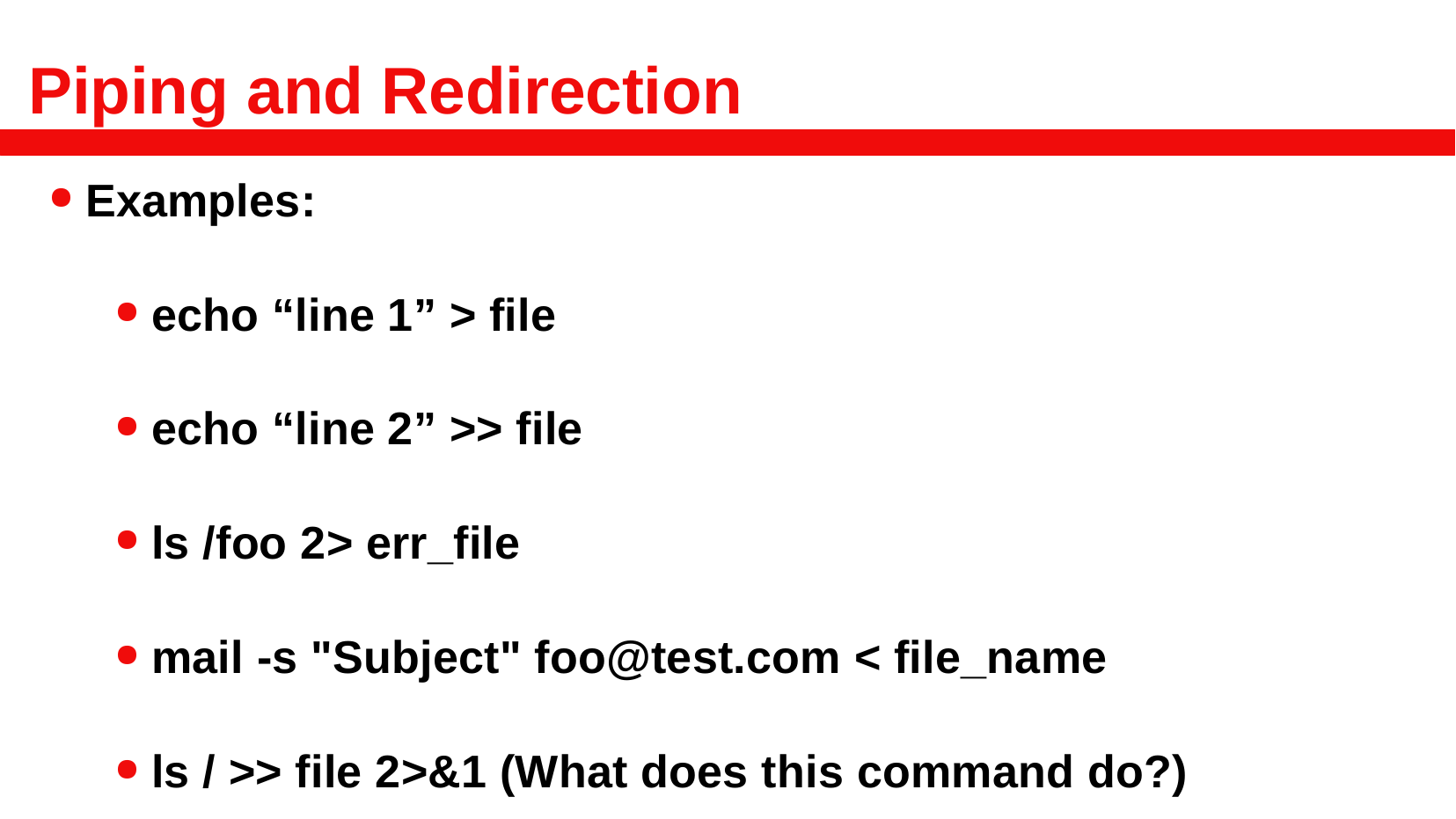

# Piping and Redirection

Examples:

echo “line 1” > file

echo “line 2” >> file

ls /foo 2> err_file

mail -s "Subject" foo@test.com < file_name

ls / >> file 2>&1 (What does this command do?)